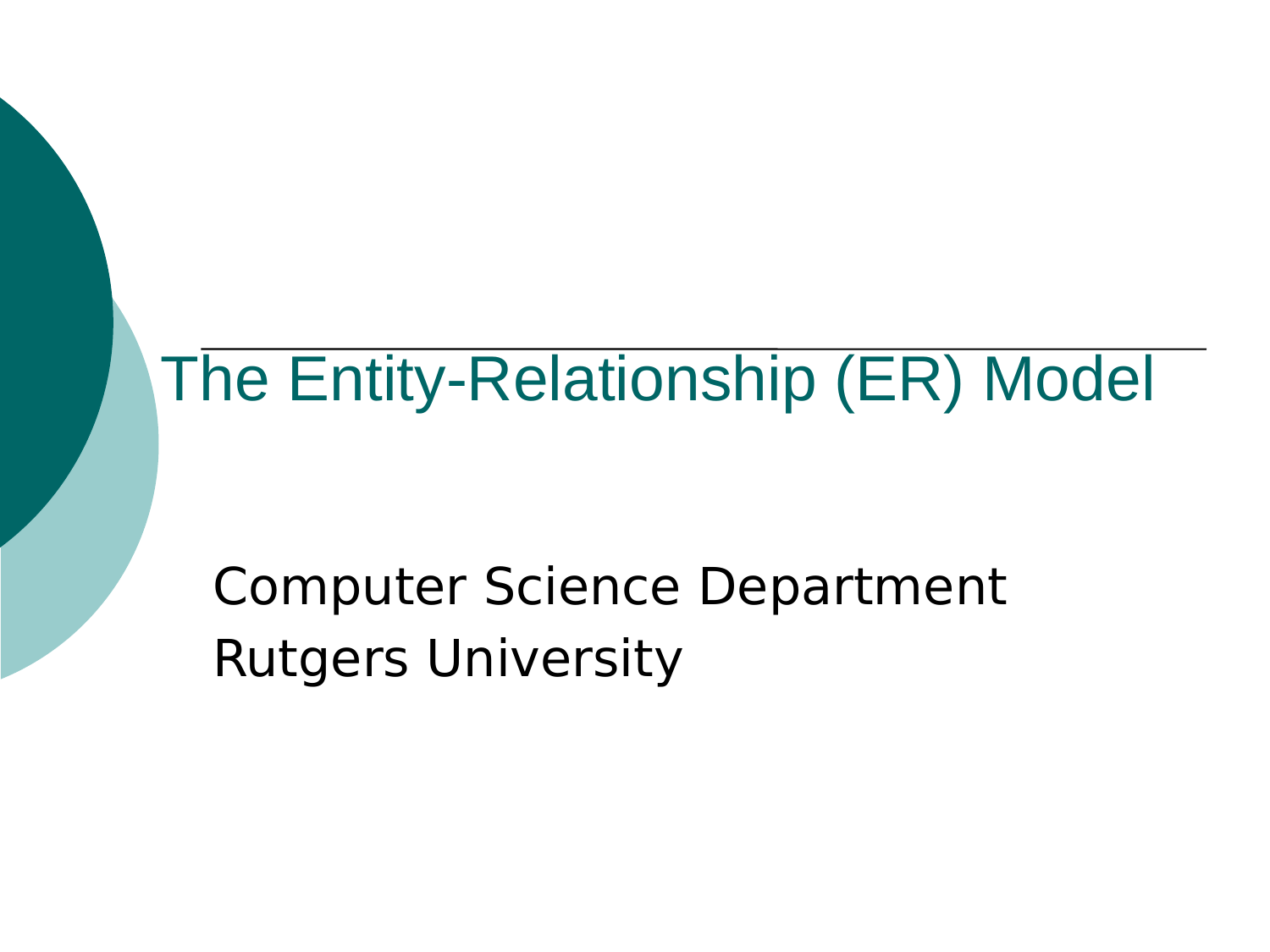

# The Entity-Relationship (ER) Model

Computer Science Department
Rutgers University